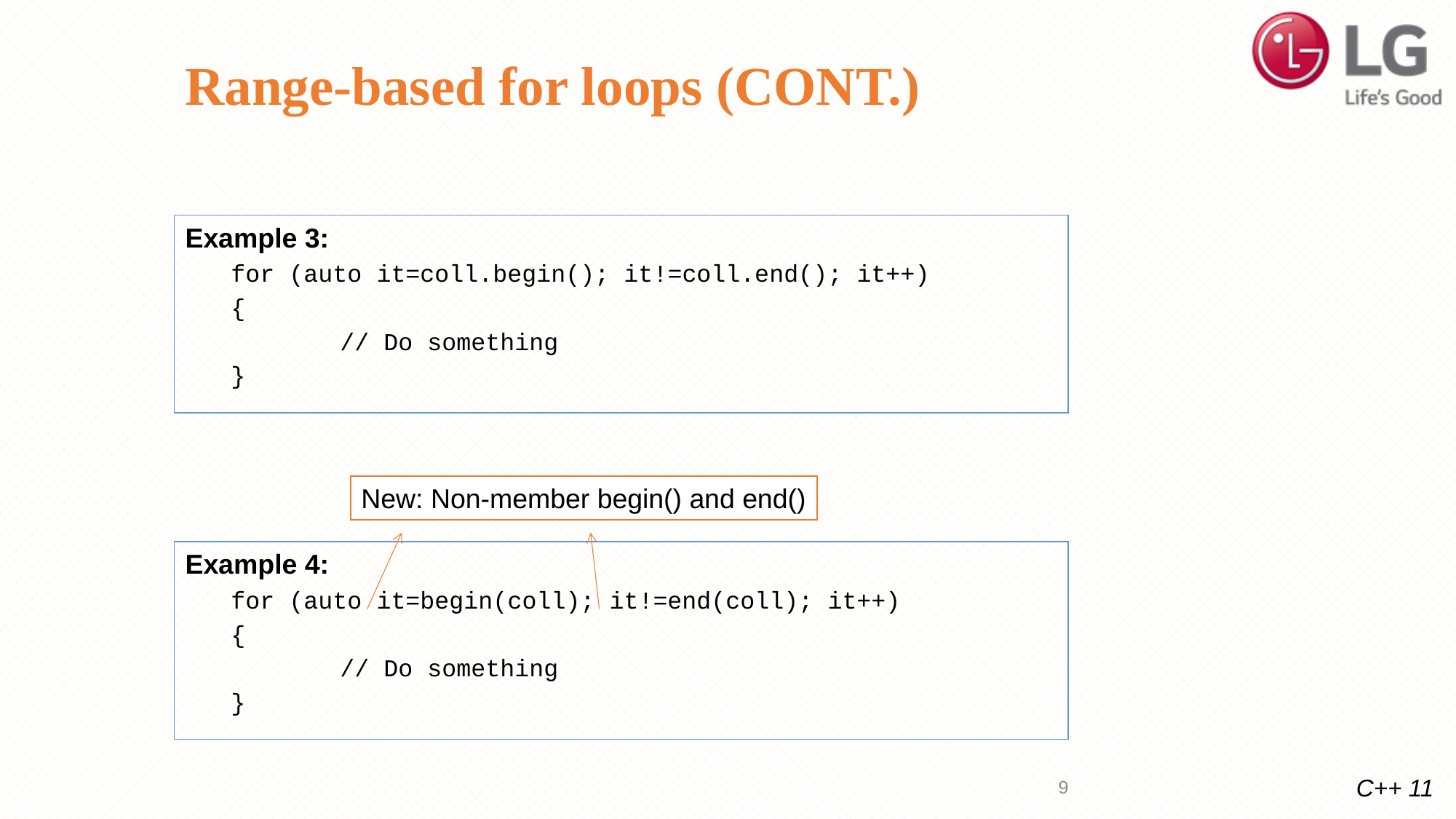

# Range-based for loops (CONT.)
Example 3:
for (auto it=coll.begin(); it!=coll.end(); it++)
{
	// Do something
}
New: Non-member begin() and end()
Example 4:
for (auto it=begin(coll); it!=end(coll); it++)
{
	// Do something
}
9